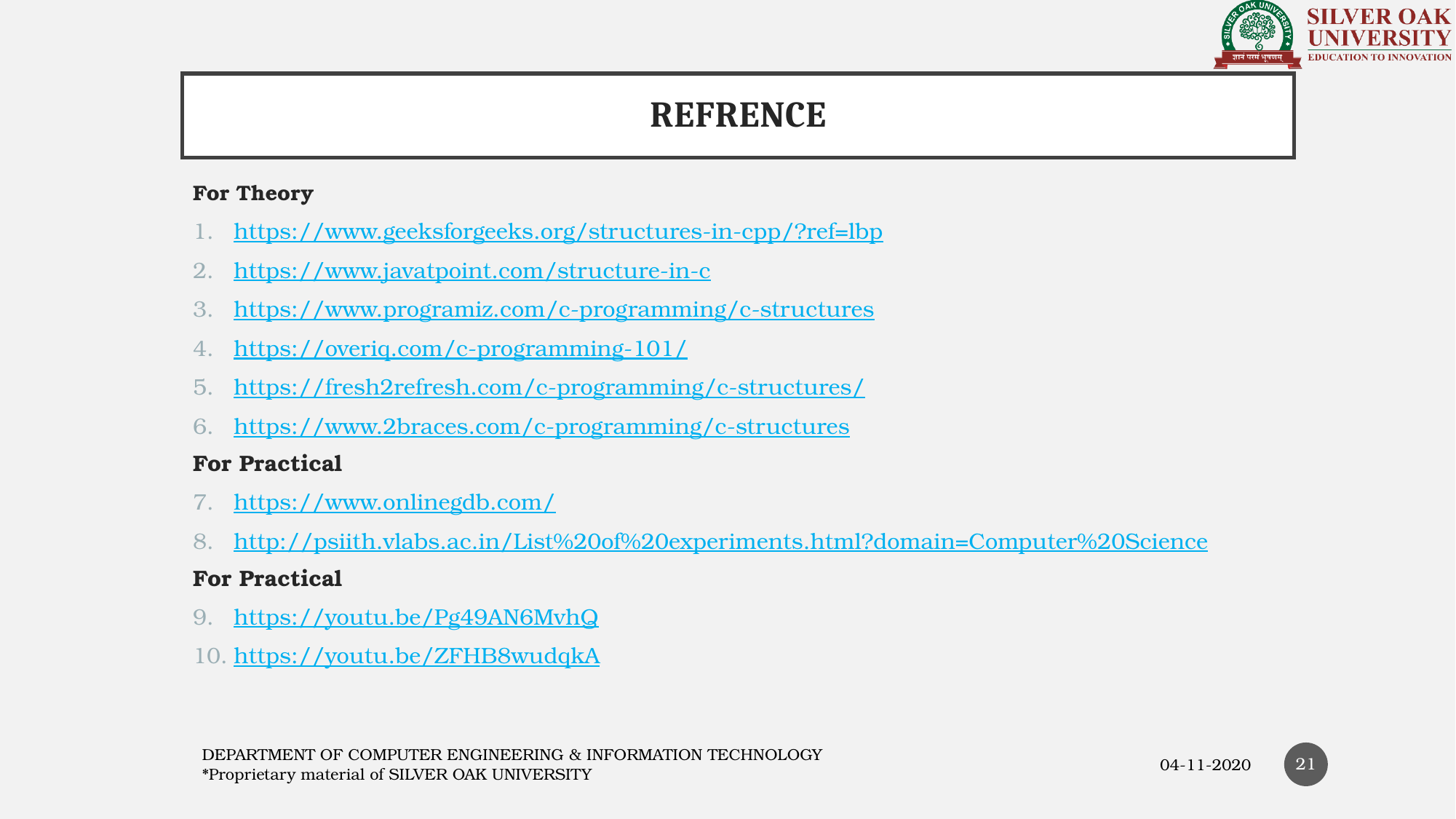

# REFRENCE
For Theory
https://www.geeksforgeeks.org/structures-in-cpp/?ref=lbp
https://www.javatpoint.com/structure-in-c
https://www.programiz.com/c-programming/c-structures
https://overiq.com/c-programming-101/
https://fresh2refresh.com/c-programming/c-structures/
https://www.2braces.com/c-programming/c-structures
For Practical
https://www.onlinegdb.com/
http://psiith.vlabs.ac.in/List%20of%20experiments.html?domain=Computer%20Science
For Practical
https://youtu.be/Pg49AN6MvhQ
https://youtu.be/ZFHB8wudqkA

21
DEPARTMENT OF COMPUTER ENGINEERING & INFORMATION TECHNOLOGY
*Proprietary material of SILVER OAK UNIVERSITY
04-11-2020